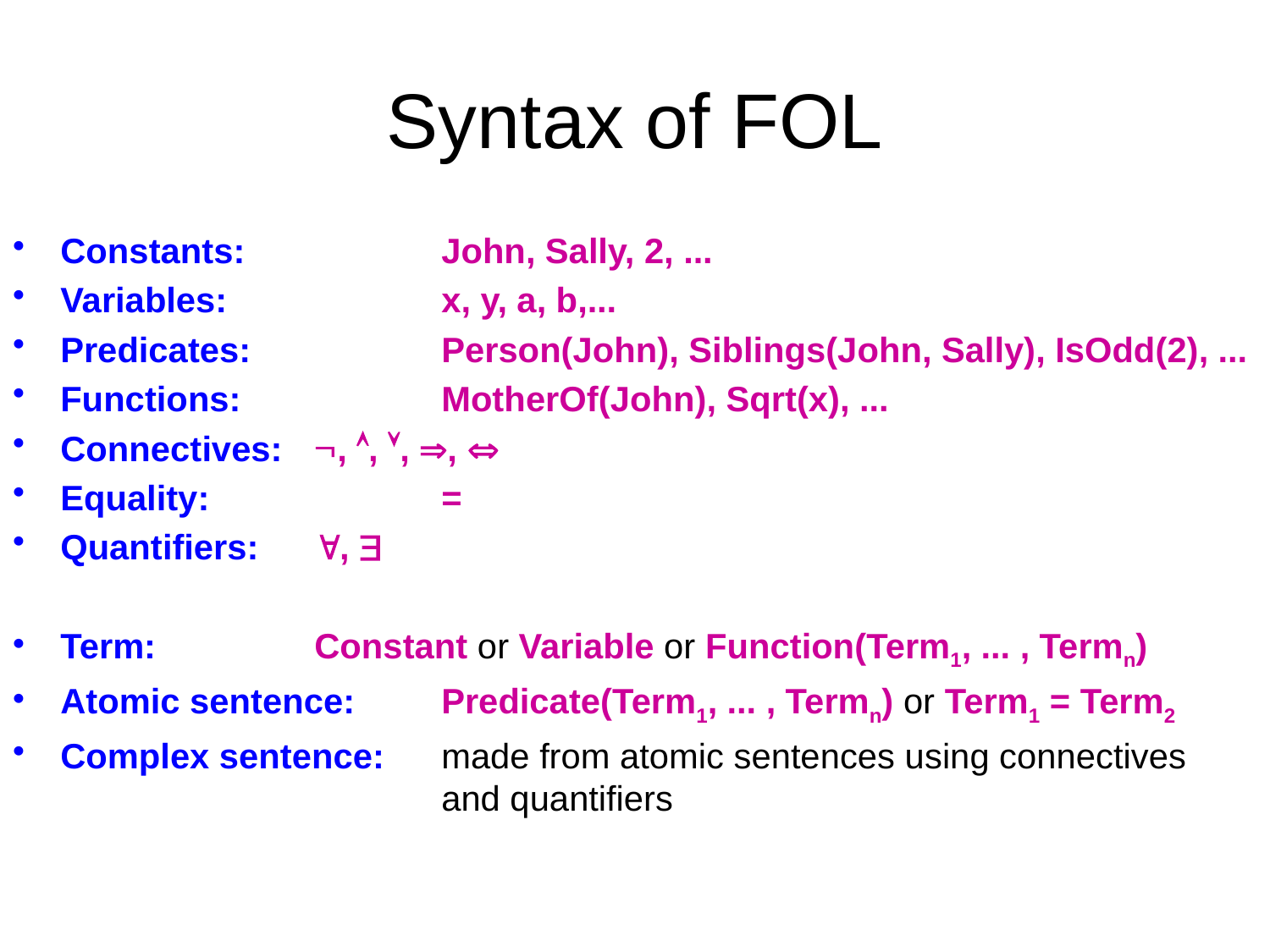

# Syntax of FOL
Constants:		John, Sally, 2, ...
Variables:		x, y, a, b,...
Predicates:		Person(John), Siblings(John, Sally), IsOdd(2), ...
Functions:		MotherOf(John), Sqrt(x), ...
Connectives:	¬, ∧, ∨, ⇒, ⇔
Equality:		=
Quantifiers:  	∀, ∃

Term:		Constant or Variable or Function(Term1, ... , Termn)
Atomic sentence: 	Predicate(Term1, ... , Termn) or Term1 = Term2
Complex sentence: 	made from atomic sentences using connectives
			and quantifiers